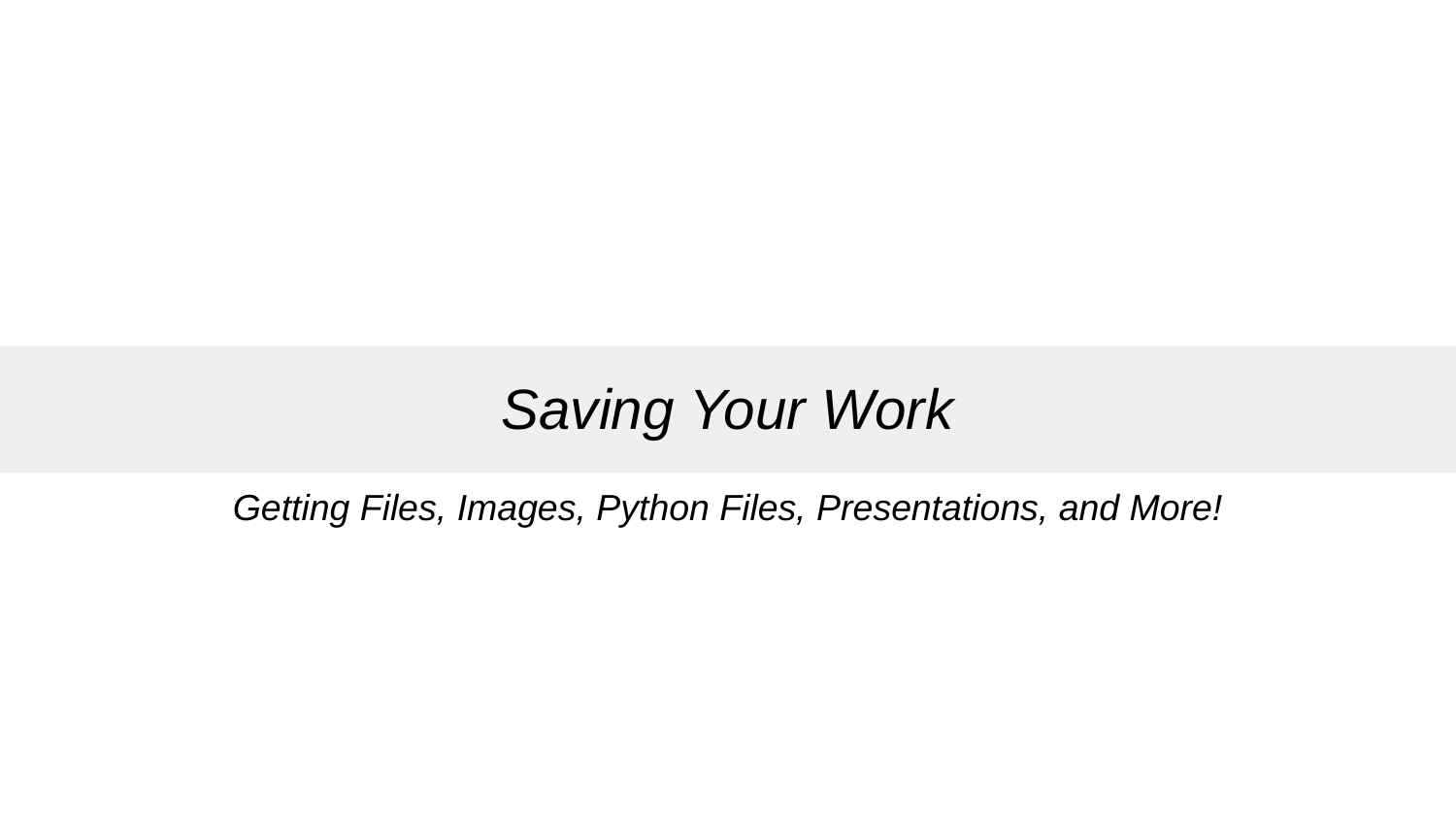

# Saving Your Work

Getting Files, Images, Python Files, Presentations, and More!